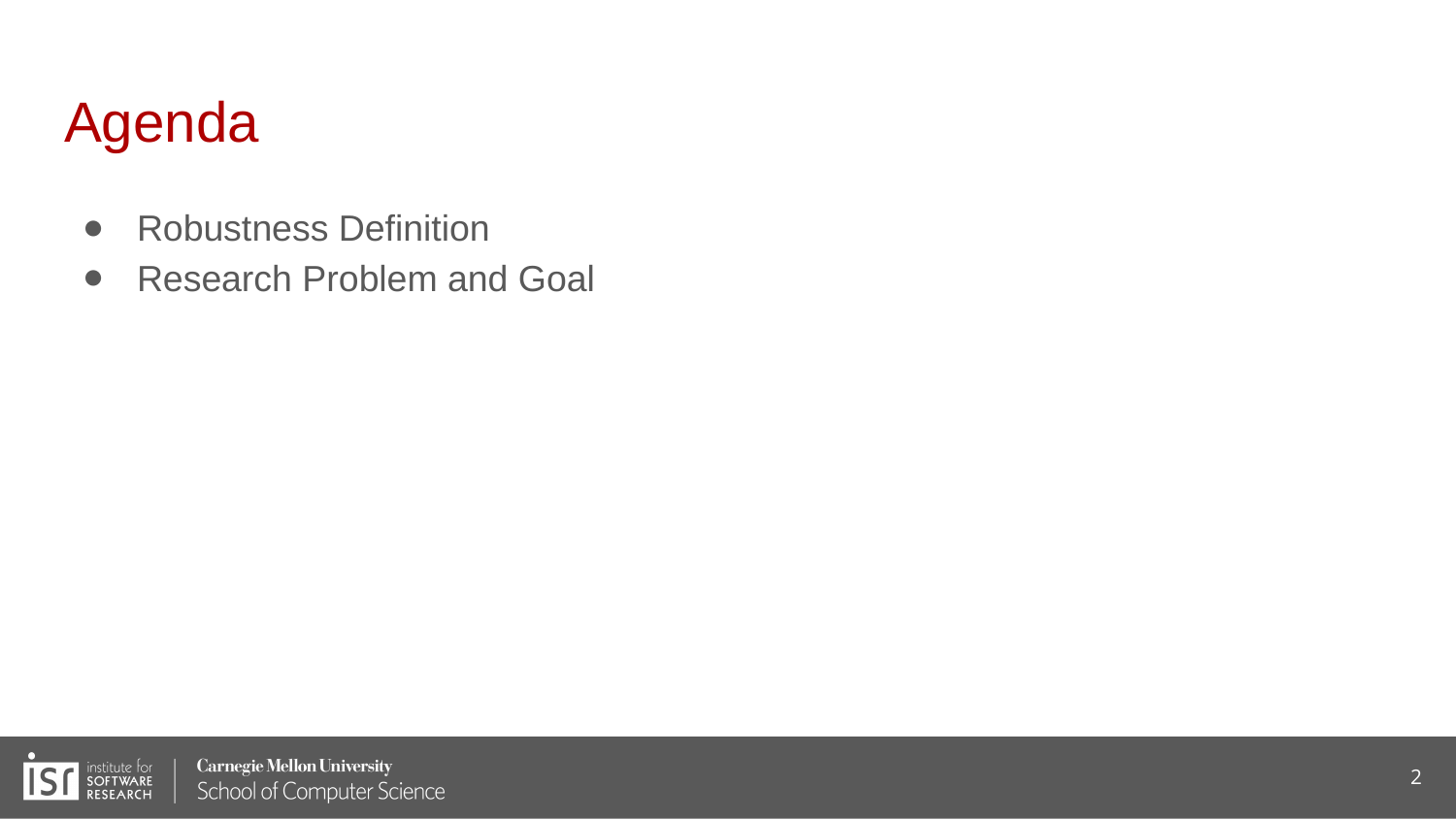

# Agenda
Robustness Definition
Research Problem and Goal

2